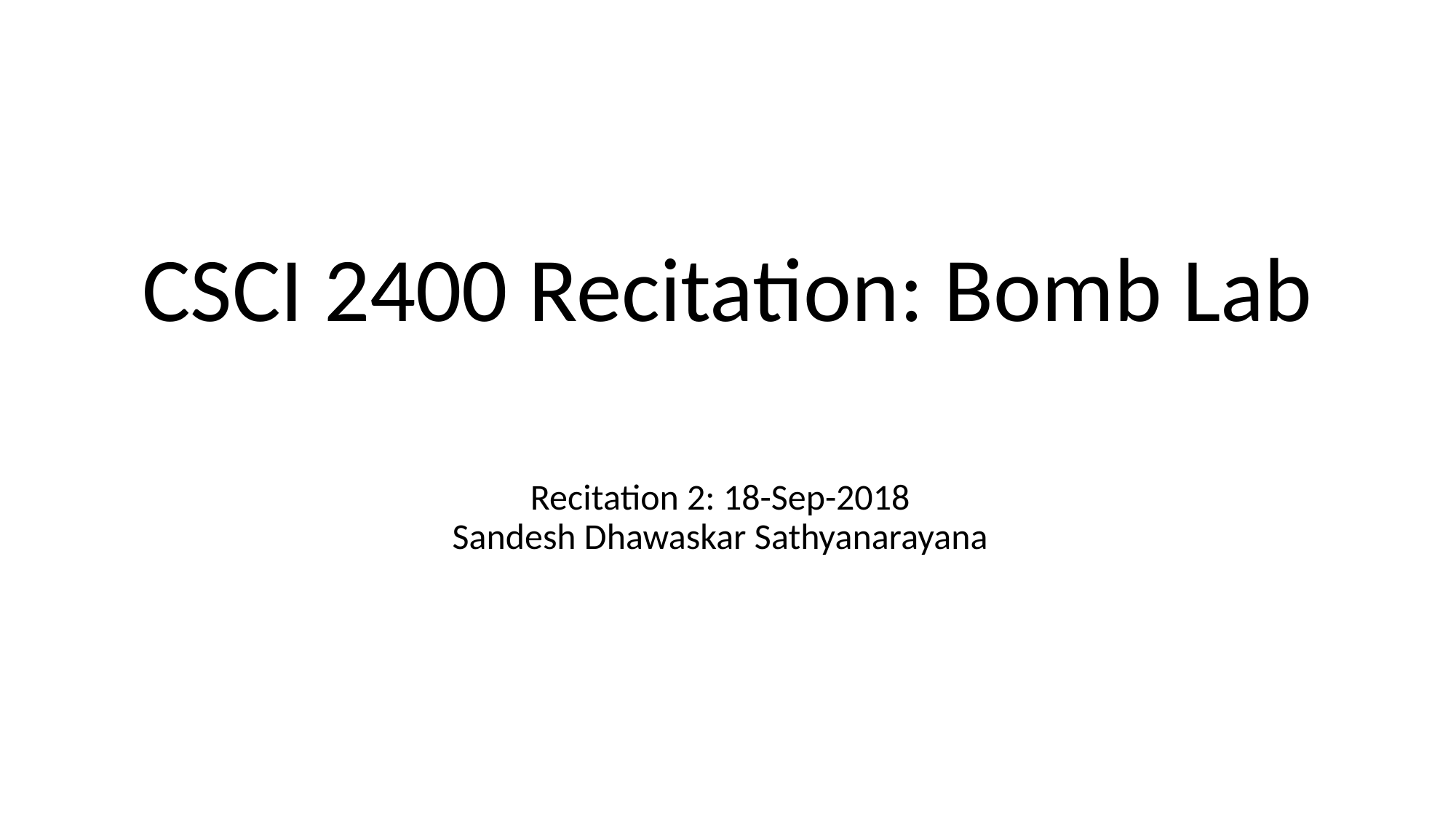

CSCI 2400 Recitation: Bomb Lab
Recitation 2: 18-Sep-2018
Sandesh Dhawaskar Sathyanarayana